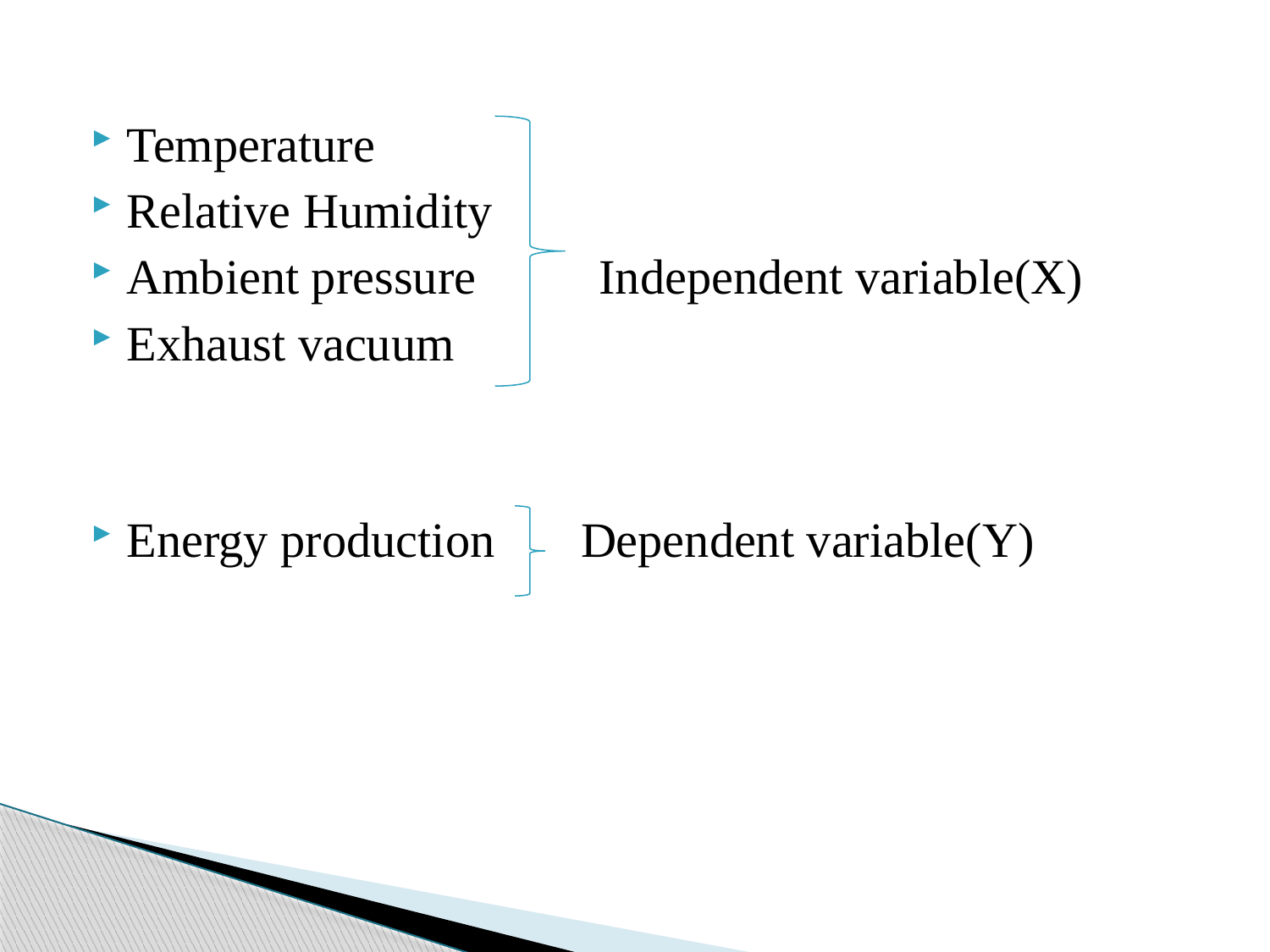

Temperature
Relative Humidity
Ambient pressure          Independent variable(X)
Exhaust vacuum

Energy production       Dependent variable(Y)